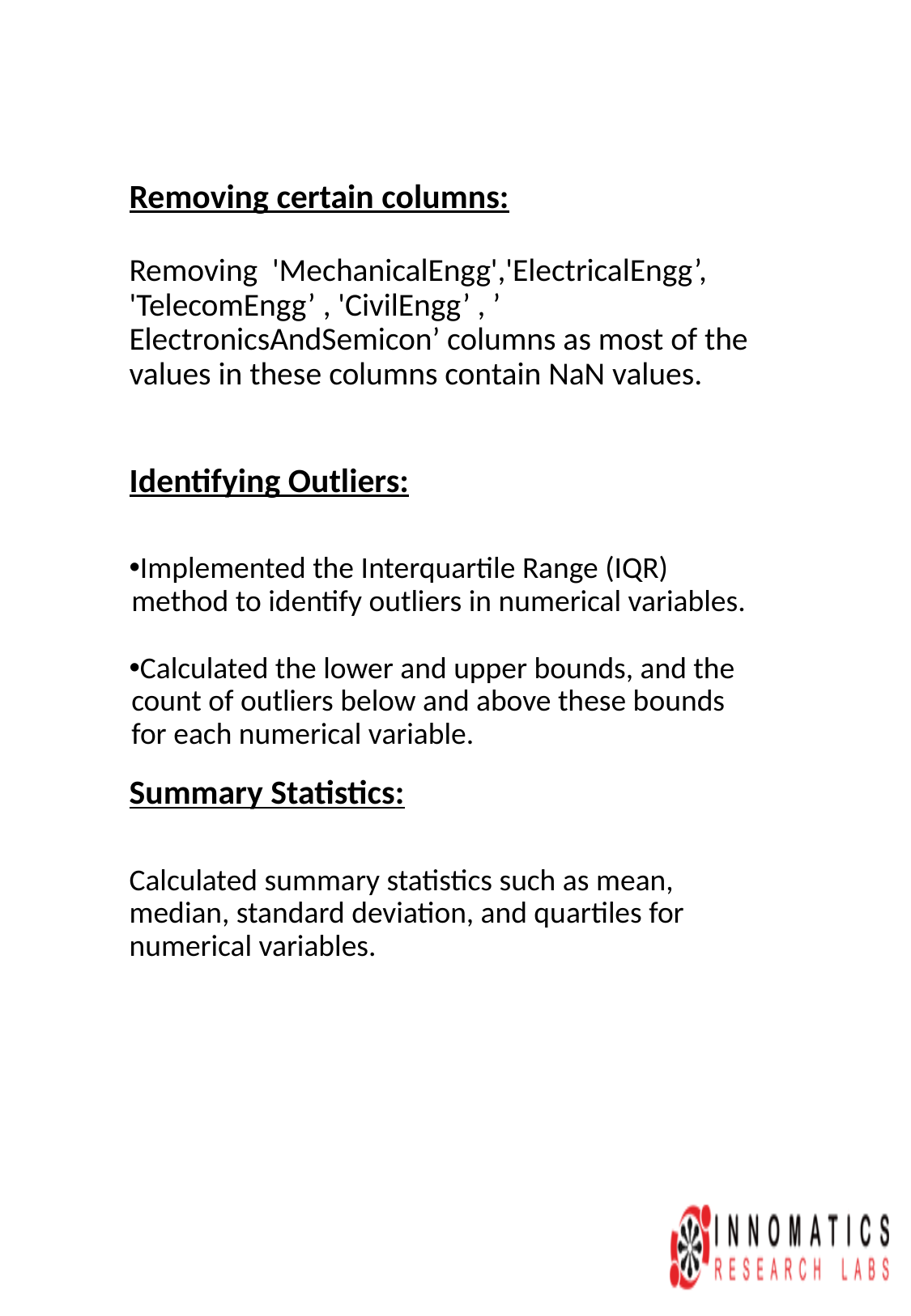

Removing certain columns:

Removing  'MechanicalEngg','ElectricalEngg’,  'TelecomEngg’ , 'CivilEngg’ , ’ ElectronicsAndSemicon’ columns as most of the values in these columns contain NaN values.

Identifying Outliers:

Implemented the Interquartile Range (IQR) method to identify outliers in numerical variables.

Calculated the lower and upper bounds, and the count of outliers below and above these bounds for each numerical variable.

Summary Statistics:

Calculated summary statistics such as mean, median, standard deviation, and quartiles for numerical variables.